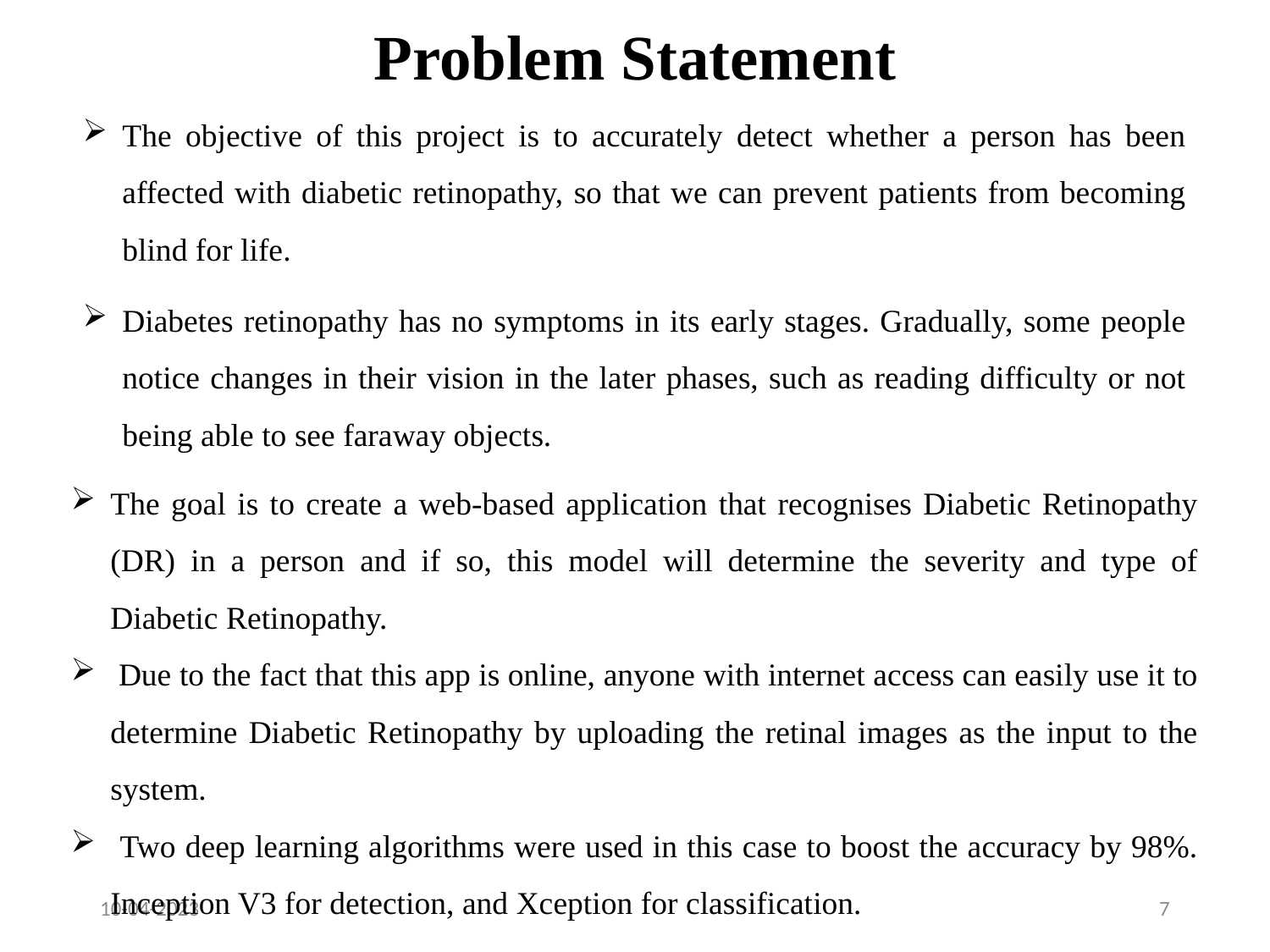

# Problem Statement
The objective of this project is to accurately detect whether a person has been affected with diabetic retinopathy, so that we can prevent patients from becoming blind for life.
Diabetes retinopathy has no symptoms in its early stages. Gradually, some people notice changes in their vision in the later phases, such as reading difficulty or not being able to see faraway objects.
The goal is to create a web-based application that recognises Diabetic Retinopathy (DR) in a person and if so, this model will determine the severity and type of Diabetic Retinopathy.
 Due to the fact that this app is online, anyone with internet access can easily use it to determine Diabetic Retinopathy by uploading the retinal images as the input to the system.
 Two deep learning algorithms were used in this case to boost the accuracy by 98%. Inception V3 for detection, and Xception for classification.
10-04-2023
7